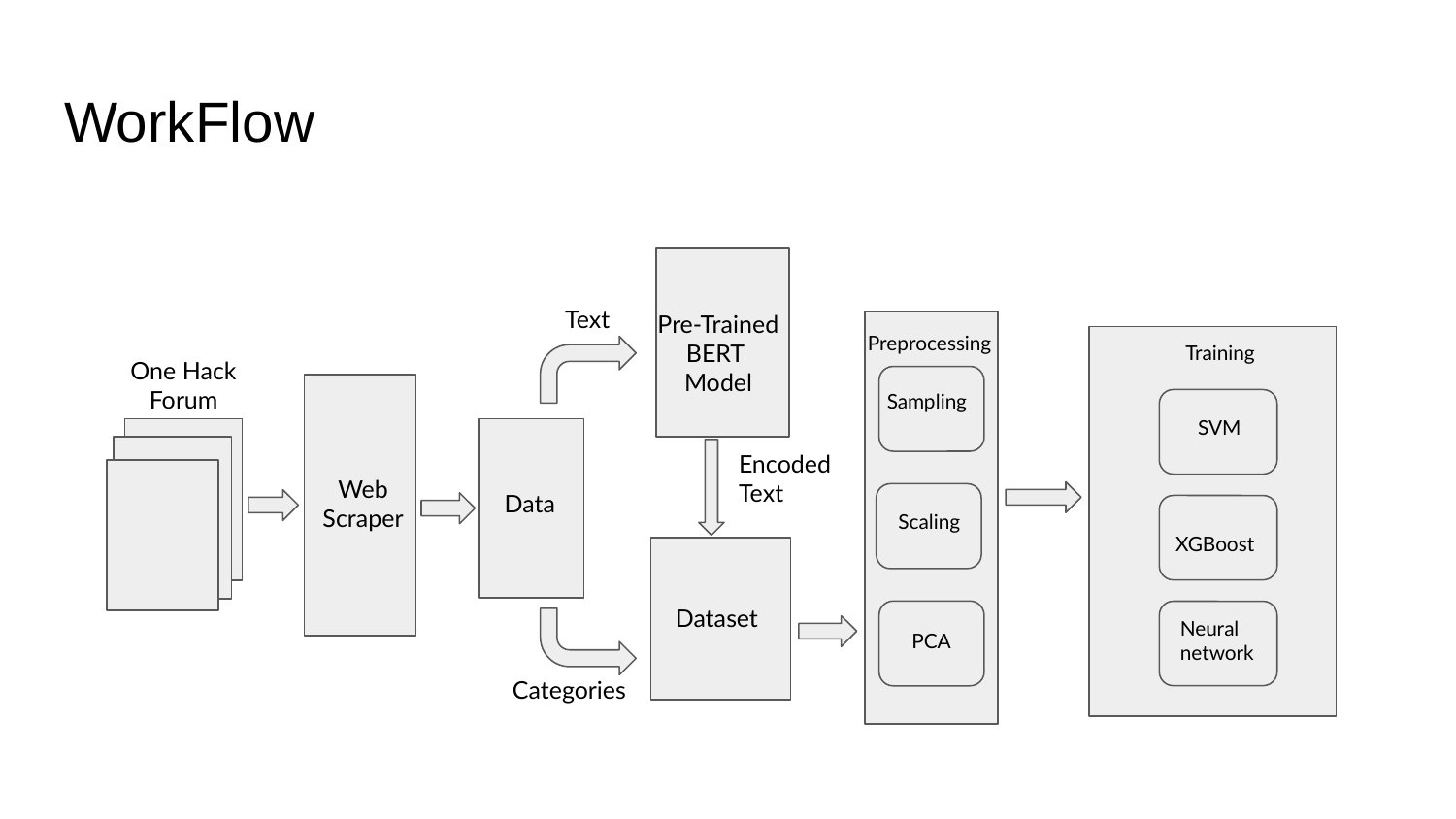

# WorkFlow

Text
Pre-Trained BERT  Model

Preprocessing
    Training

One Hack Forum

Sampling

SVM

Encoded Text

Web Scraper
Data

Scaling

XGBoost

Dataset

Neural network

PCA

Categories